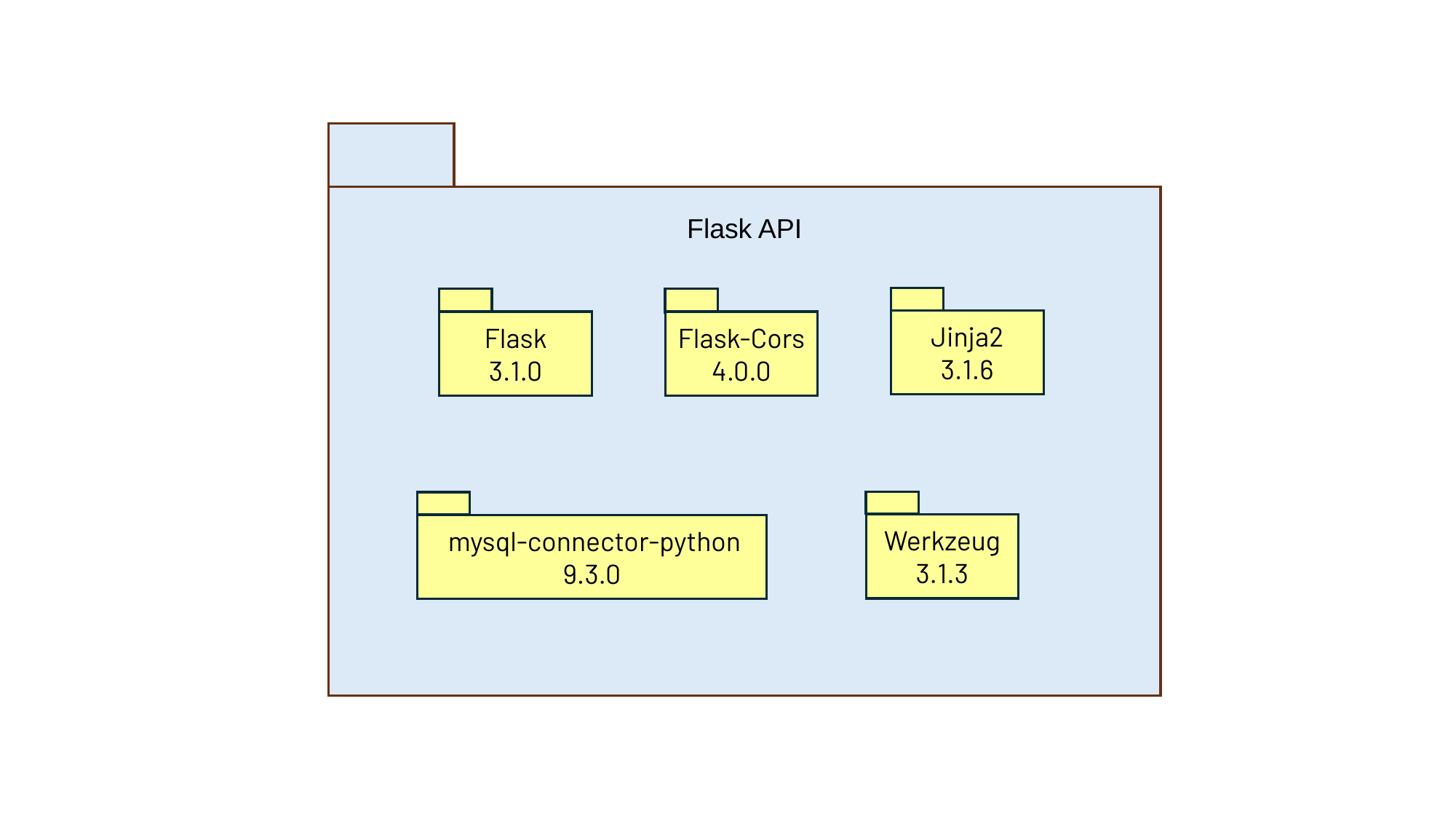

Flask API

Jinja2
3.1.6

Flask
3.1.0

Flask-Cors
4.0.0

Werkzeug
3.1.3

 mysql-connector-python
9.3.0